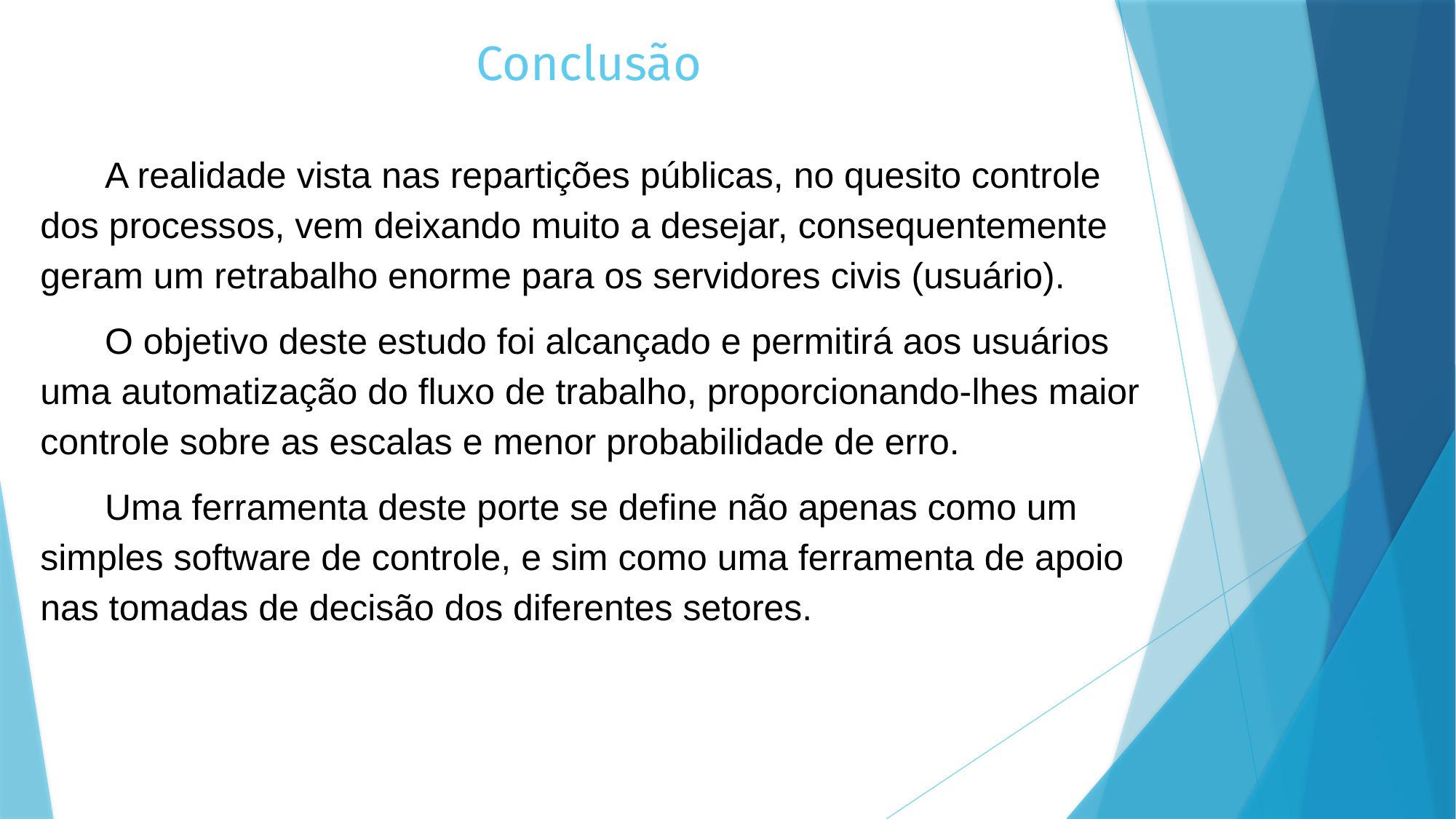

# Conclusão
A realidade vista nas repartições públicas, no quesito controle dos processos, vem deixando muito a desejar, consequentemente geram um retrabalho enorme para os servidores civis (usuário).
O objetivo deste estudo foi alcançado e permitirá aos usuários uma automatização do fluxo de trabalho, proporcionando-lhes maior controle sobre as escalas e menor probabilidade de erro.
Uma ferramenta deste porte se define não apenas como um simples software de controle, e sim como uma ferramenta de apoio nas tomadas de decisão dos diferentes setores.